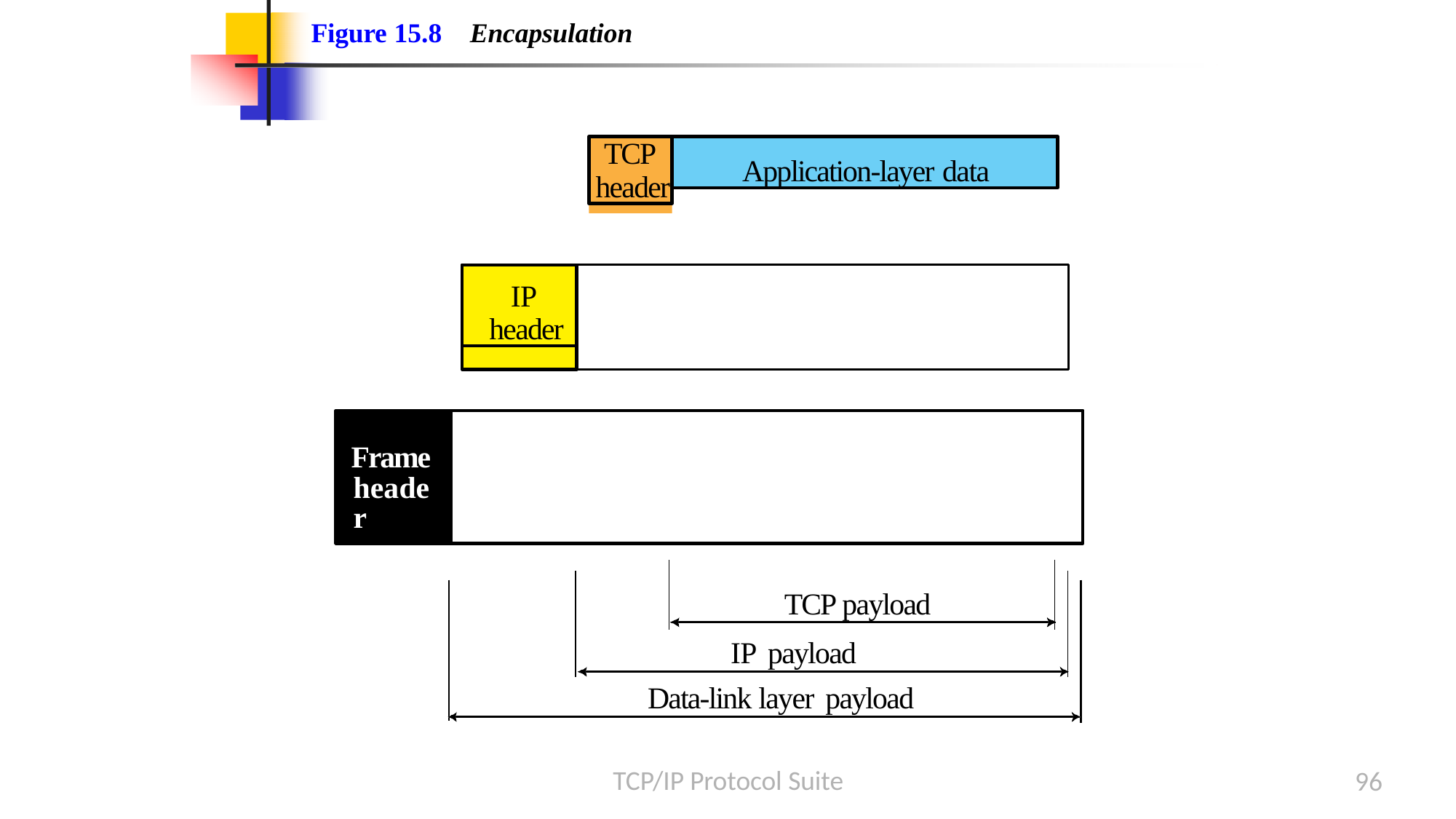

Figure 15.8
Encapsulation

TCP
header
Application-layer data

IP
header

Frame  header

TCP payload  IP payload
Data-link layer payload

TCP/IP Protocol Suite
96